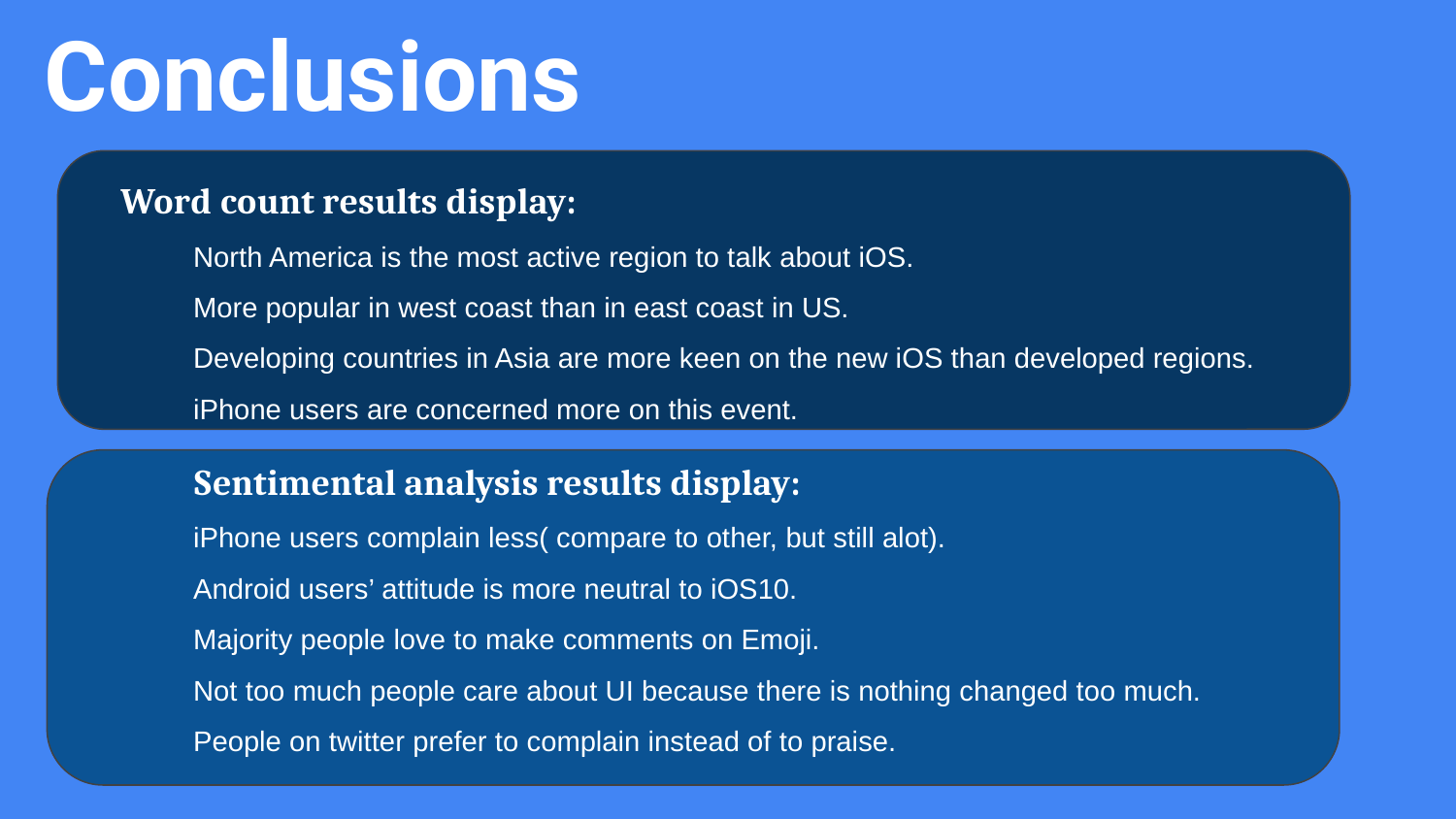

# Conclusions

Word count results display:
North America is the most active region to talk about iOS.
More popular in west coast than in east coast in US.
Developing countries in Asia are more keen on the new iOS than developed regions.
iPhone users are concerned more on this event.

Sentimental analysis results display:
iPhone users complain less( compare to other, but still alot).
Android users’ attitude is more neutral to iOS10.
Majority people love to make comments on Emoji.
Not too much people care about UI because there is nothing changed too much.
People on twitter prefer to complain instead of to praise.